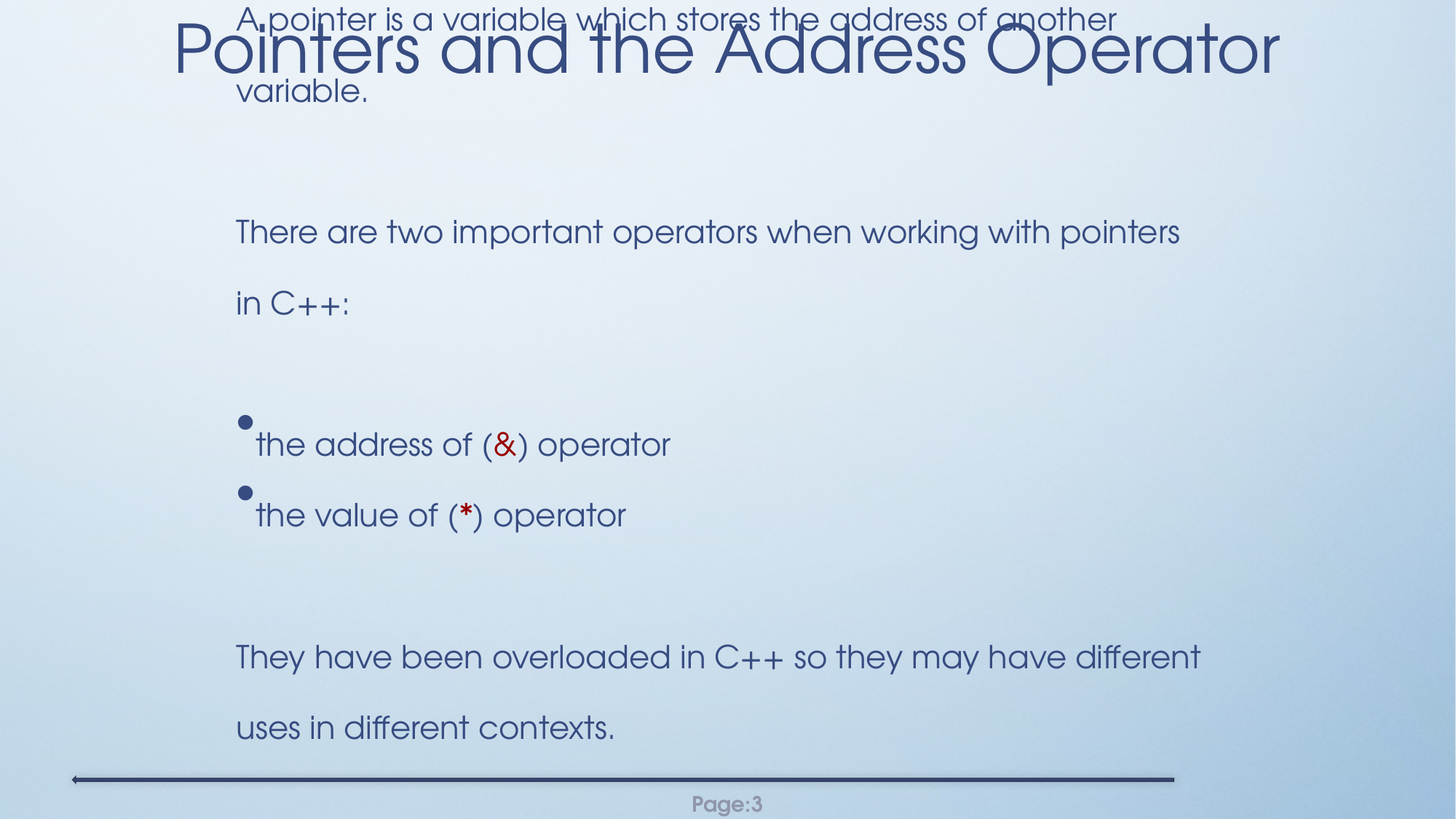

# Pointers and the Address Operator
A pointer is a variable which stores the address of another variable.

There are two important operators when working with pointers in C++:

the address of (&) operator
the value of (*) operator

They have been overloaded in C++ so they may have different uses in different contexts.